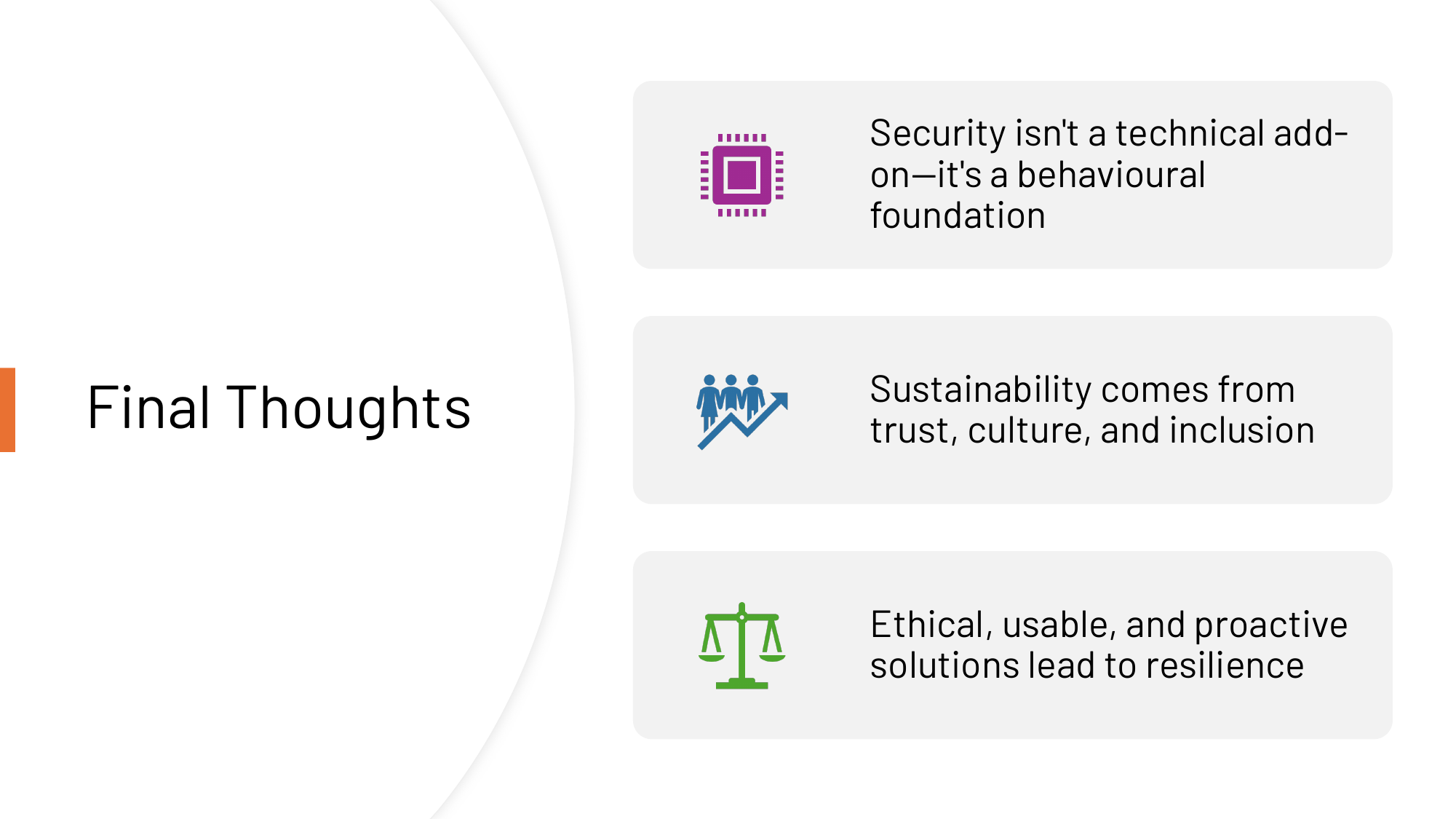

Security isn't a technical add-on—it's a behavioural foundation
Sustainability comes from trust, culture, and inclusion
Ethical, usable, and proactive solutions lead to resilience
# Final Thoughts